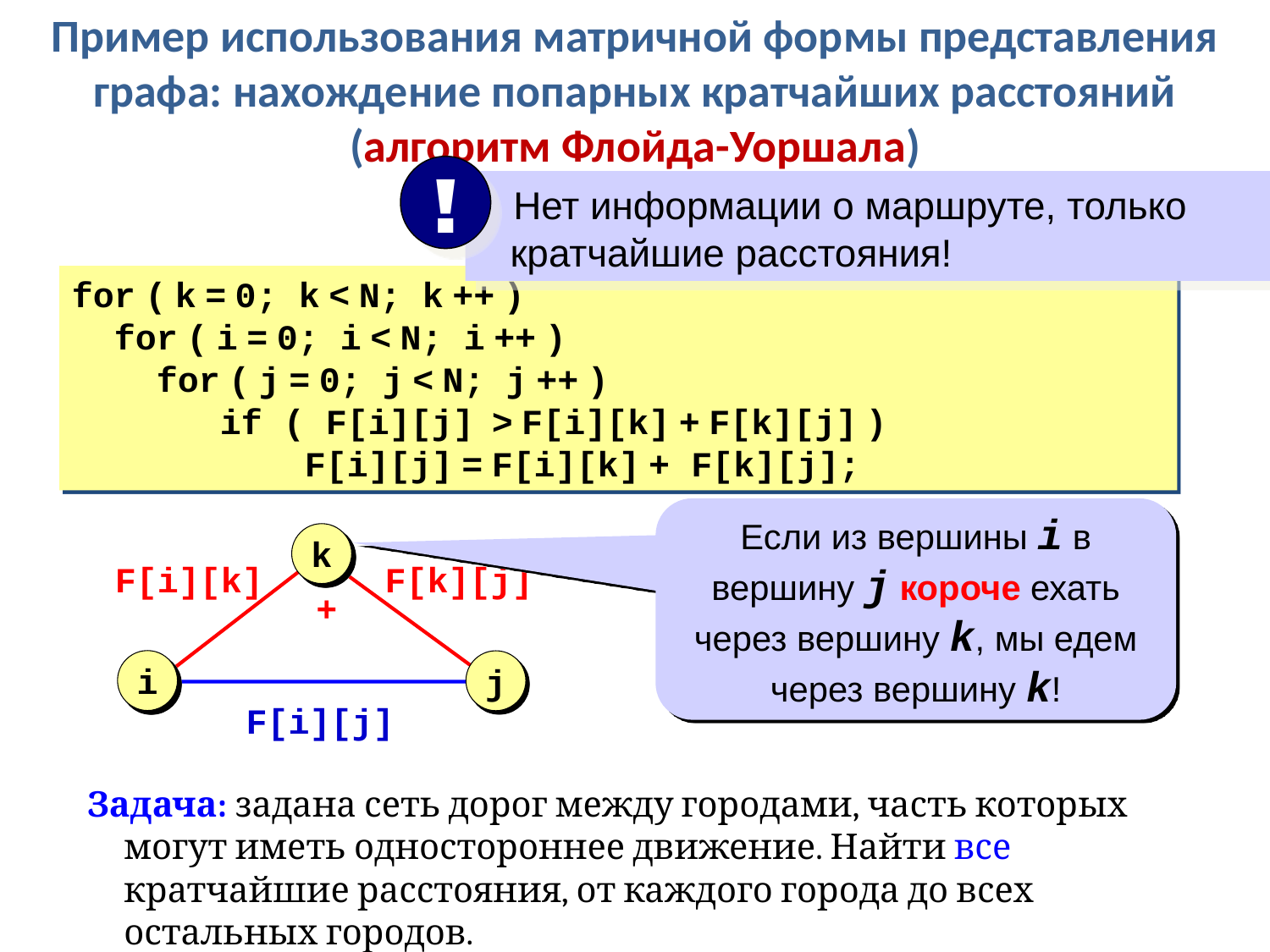

Пример использования матричной формы представления графа: нахождение попарных кратчайших расстояний (алгоритм Флойда-Уоршала)
!
   Нет информации о маршруте, только
   кратчайшие расстояния!
for ( k = 0; k < N; k ++ )
  for ( i = 0; i < N; i ++ )
    for ( j = 0; j < N; j ++ )
       if ( F[i][j]  > F[i][k] + F[k][j] )
           F[i][j] = F[i][k] + F[k][j];
Если из вершины i в вершину j короче ехать через вершину k, мы едем через вершину k!
k
F[i][k]
F[k][j]

+
i
j

F[i][j]
Задача: задана сеть дорог между городами, часть которых могут иметь одностороннее движение. Найти все кратчайшие расстояния, от каждого города до всех остальных городов.